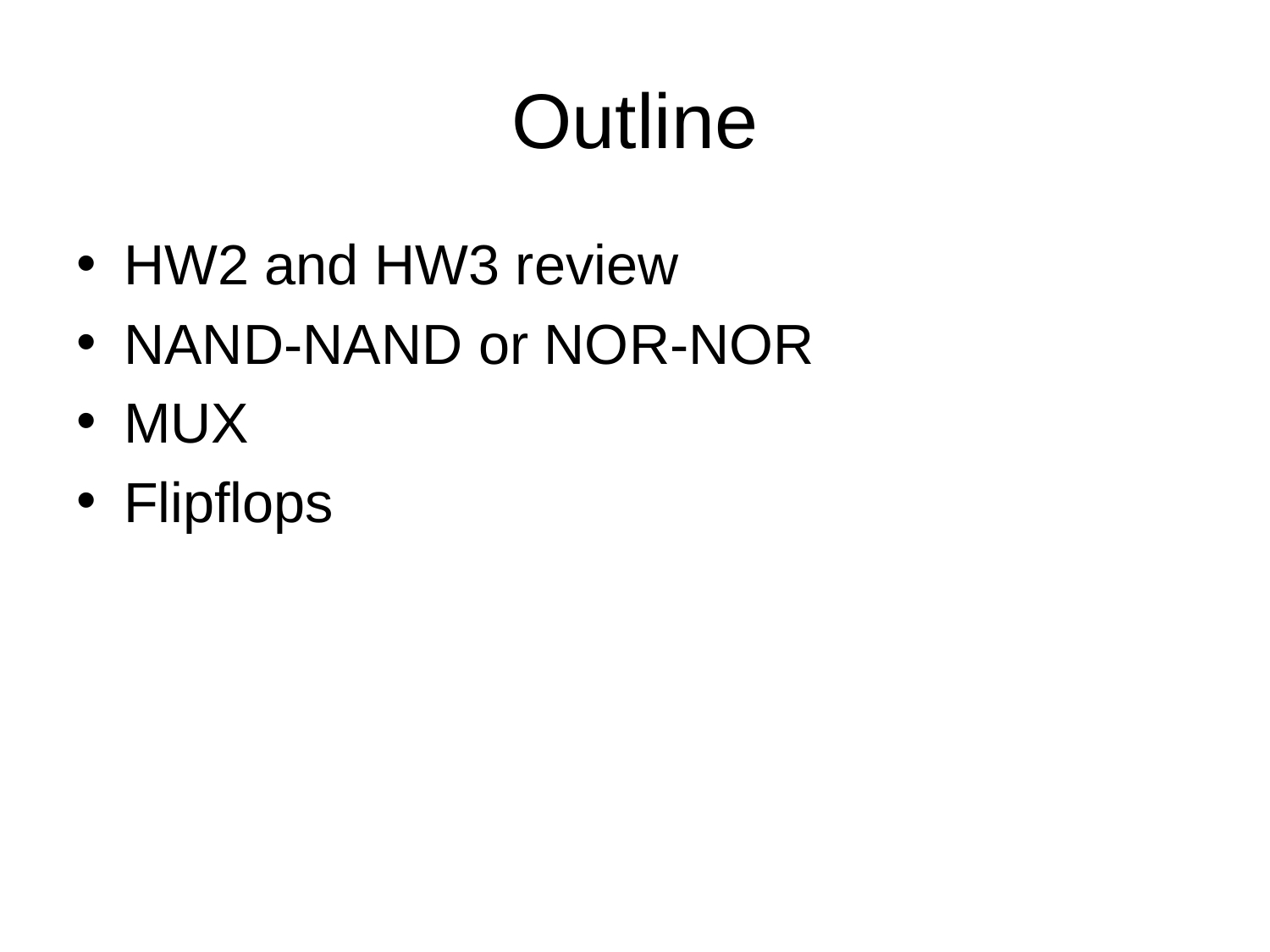

# Outline
HW2 and HW3 review
NAND-NAND or NOR-NOR
MUX
Flipflops